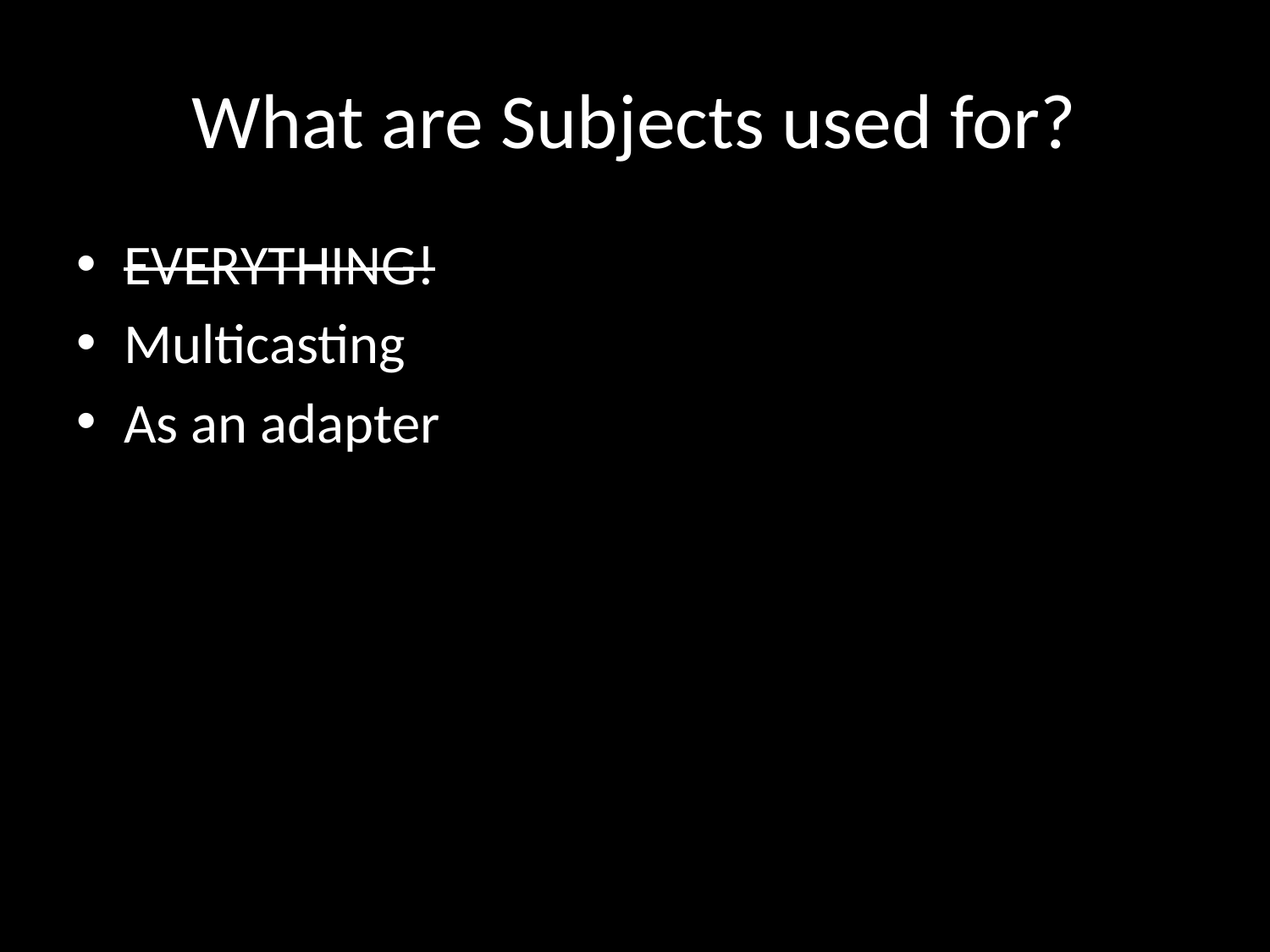

# What are Subjects used for?
EVERYTHING!
Multicasting
As an adapter